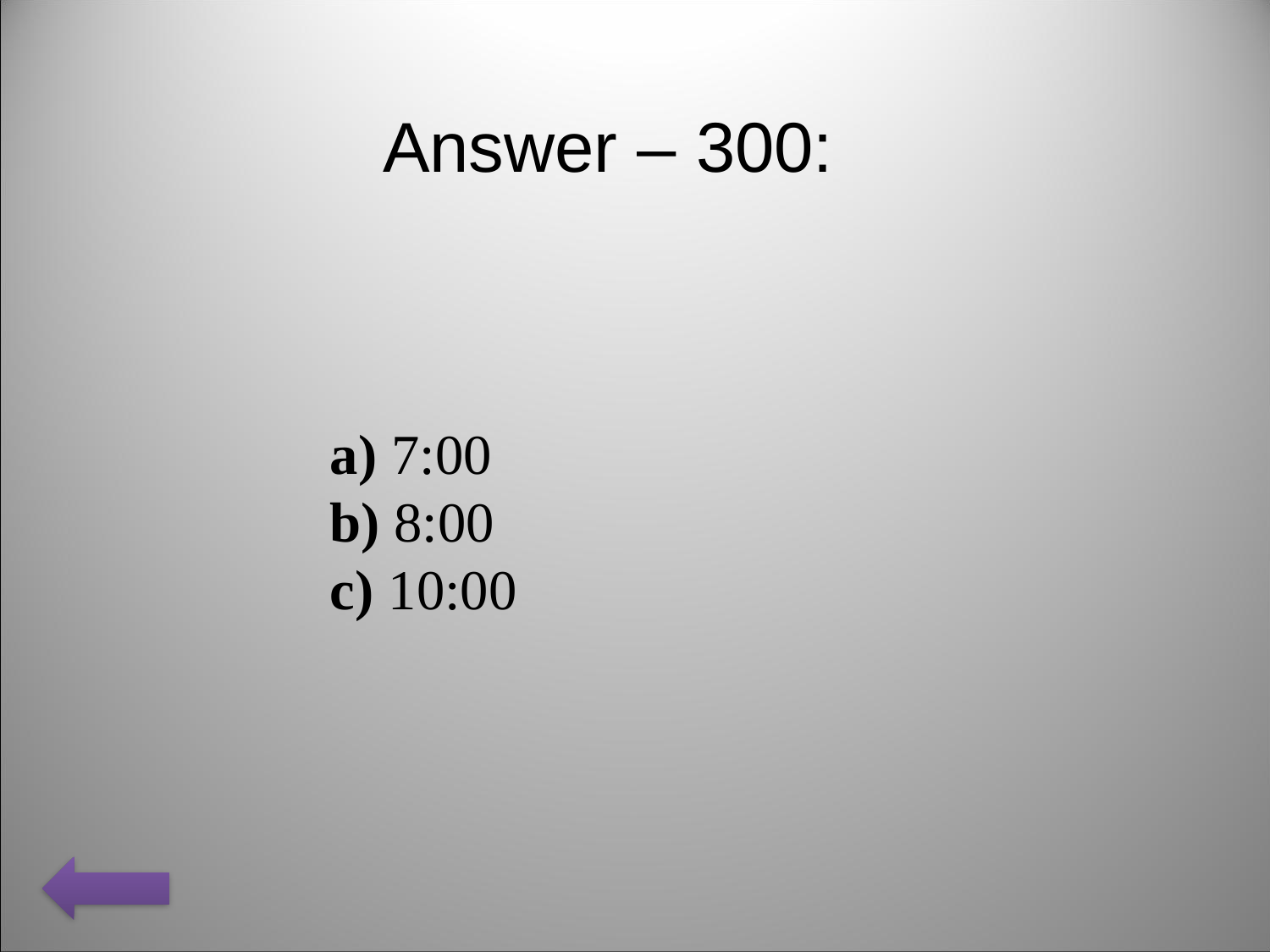

Answer – 300:
a) 7:00
b) 8:00
c) 10:00